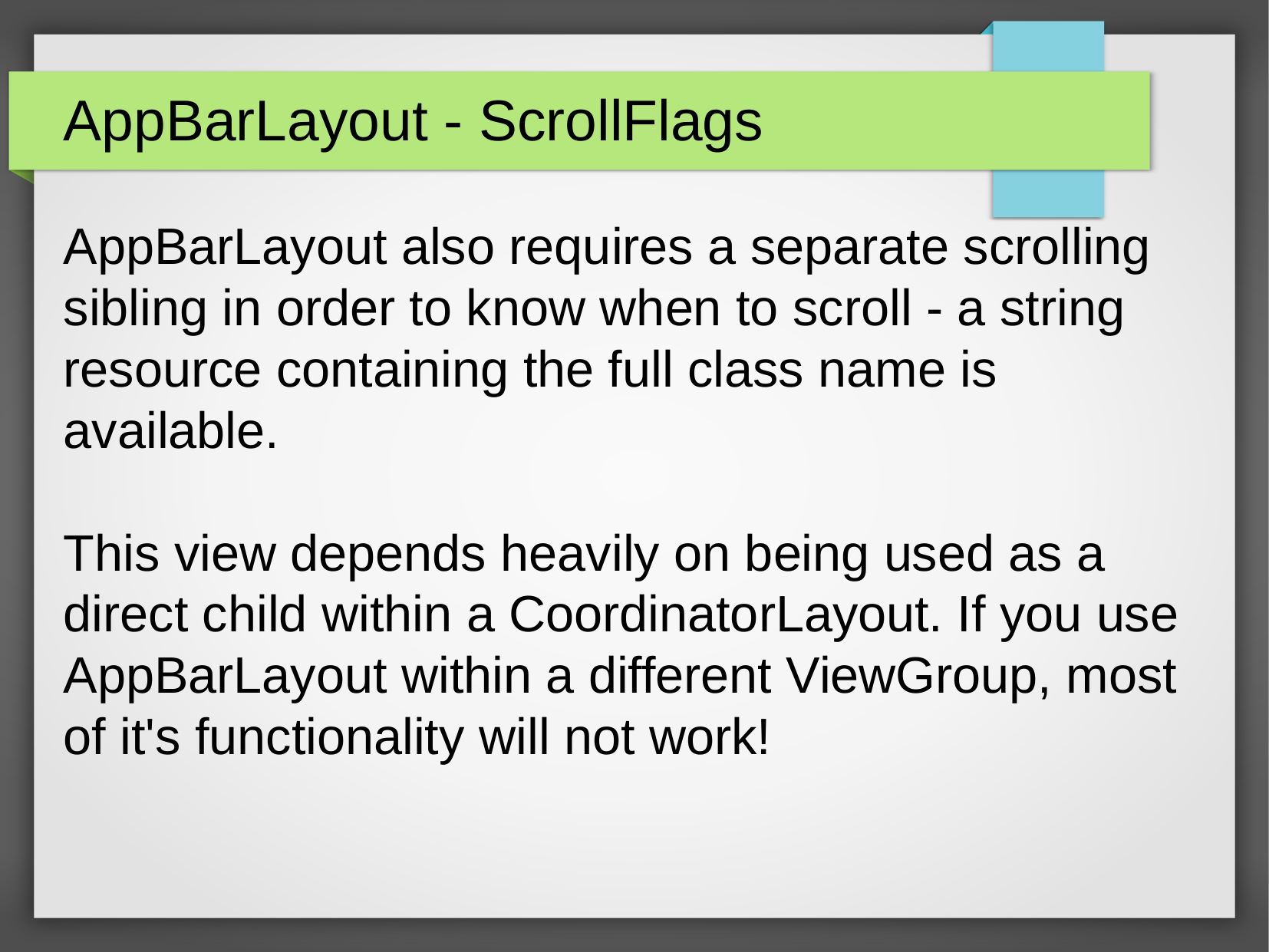

AppBarLayout - ScrollFlags

AppBarLayout also requires a separate scrolling sibling in order to know when to scroll - a string resource containing the full class name is available.

This view depends heavily on being used as a direct child within a CoordinatorLayout. If you use AppBarLayout within a different ViewGroup, most of it's functionality will not work!